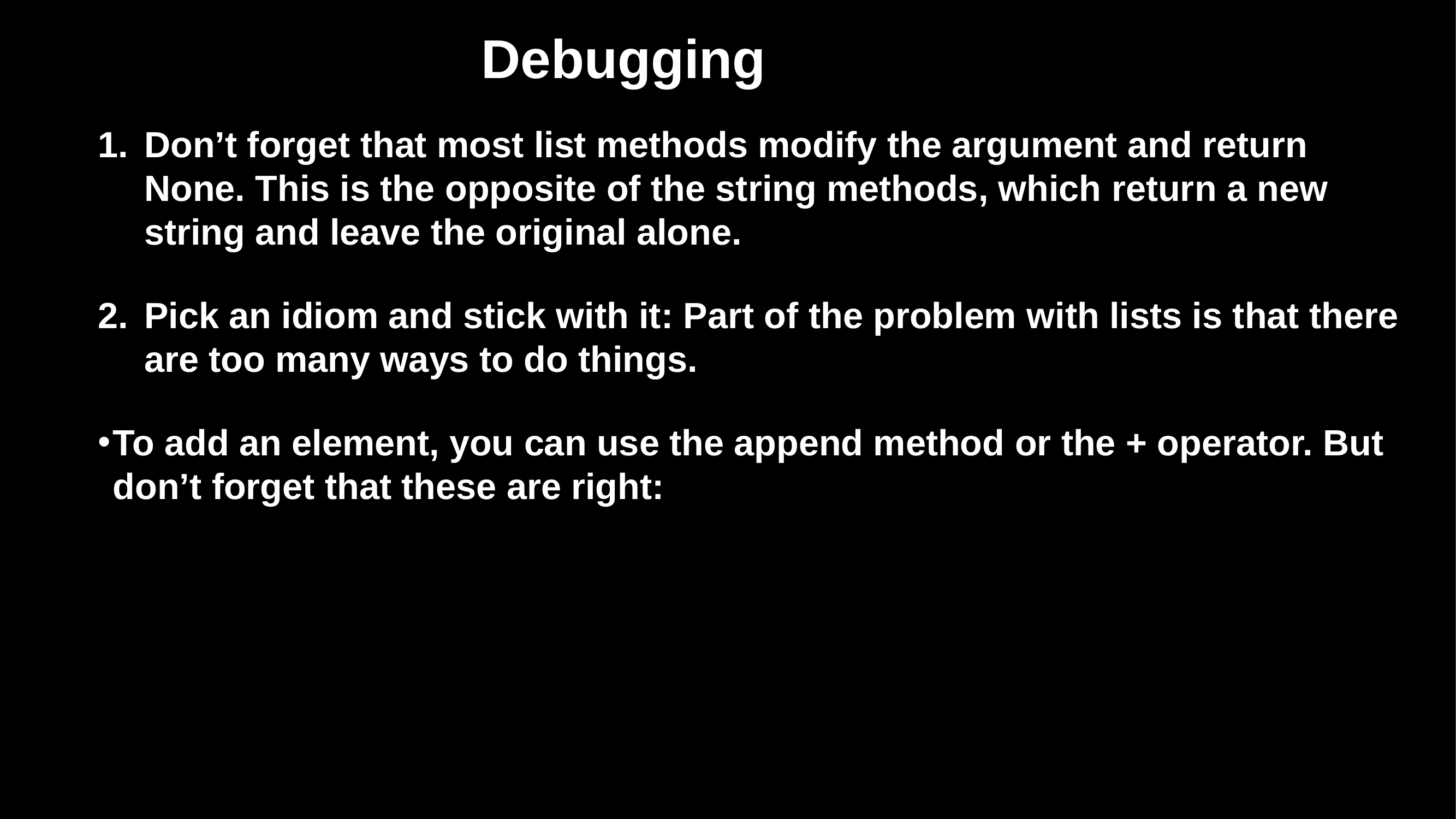

# Debugging
Don’t forget that most list methods modify the argument and return None. This is the opposite of the string methods, which return a new string and leave the original alone.
Pick an idiom and stick with it: Part of the problem with lists is that there are too many ways to do things.
To add an element, you can use the append method or the + operator. But  don’t forget that these are right: